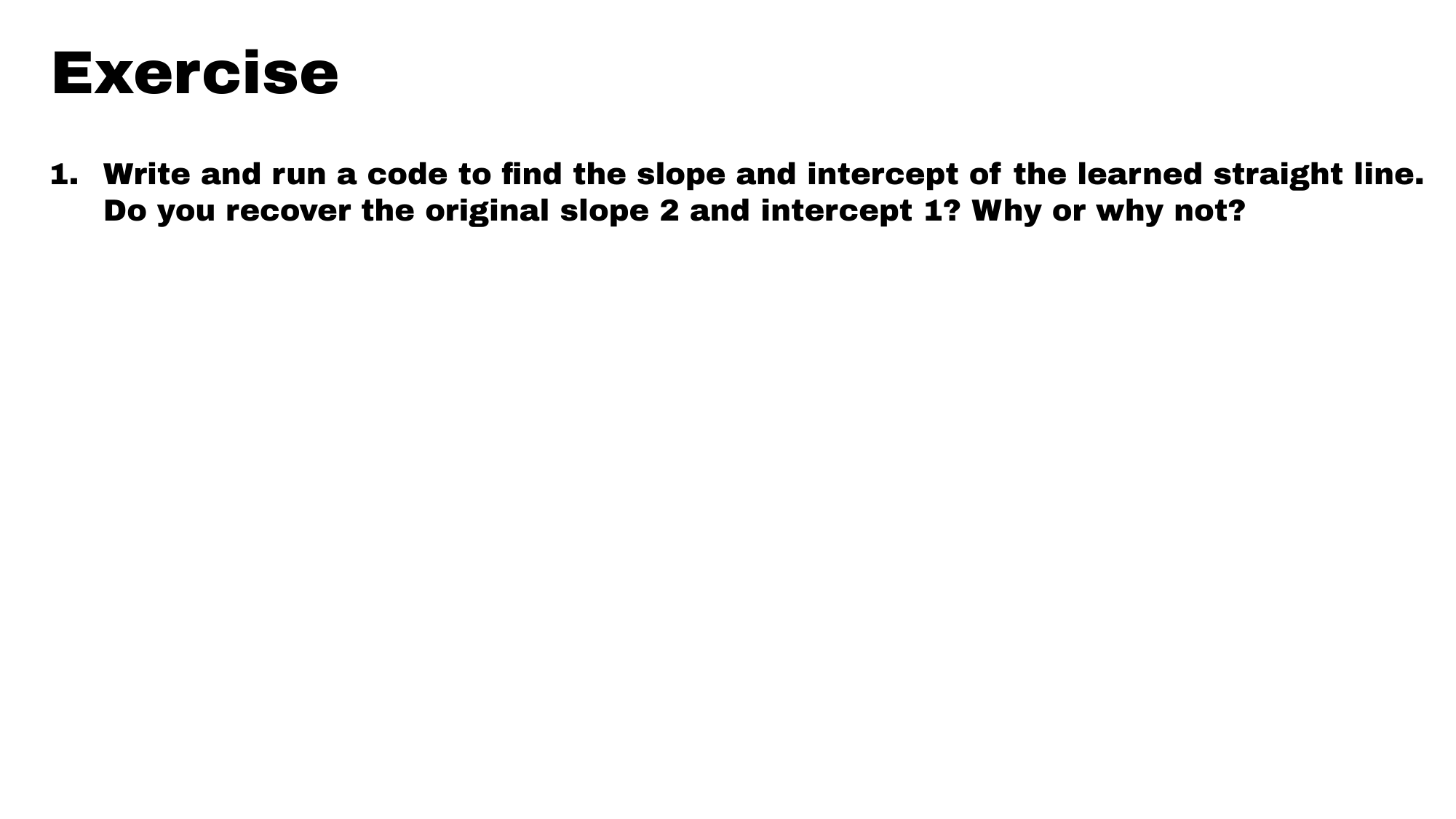

Exercise

Write and run a code to find the slope and intercept of the learned straight line. Do you recover the original slope 2 and intercept 1? Why or why not?